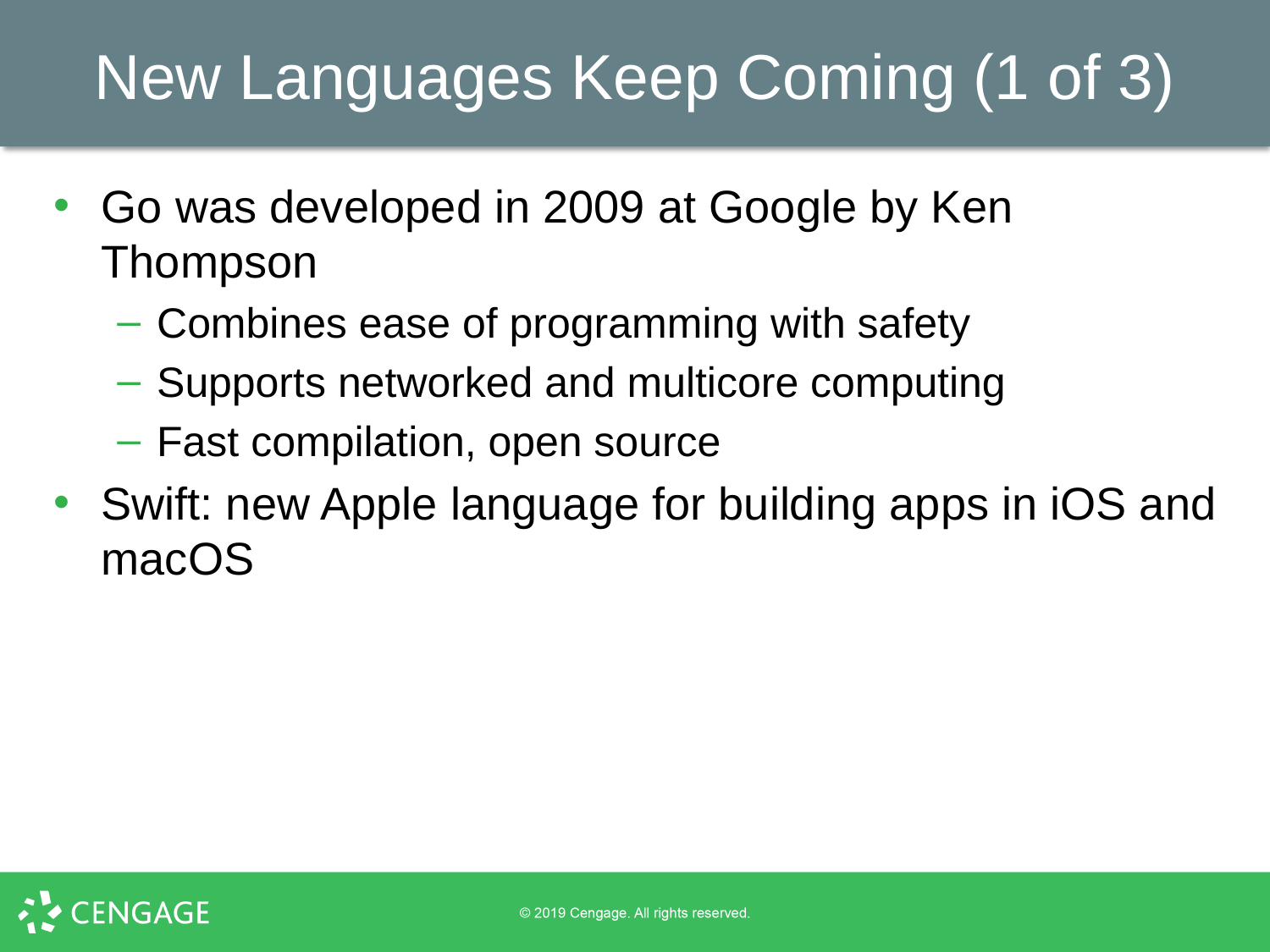

# New Languages Keep Coming (1 of 3)
Go was developed in 2009 at Google by Ken Thompson
Combines ease of programming with safety
Supports networked and multicore computing
Fast compilation, open source
Swift: new Apple language for building apps in iOS and macOS